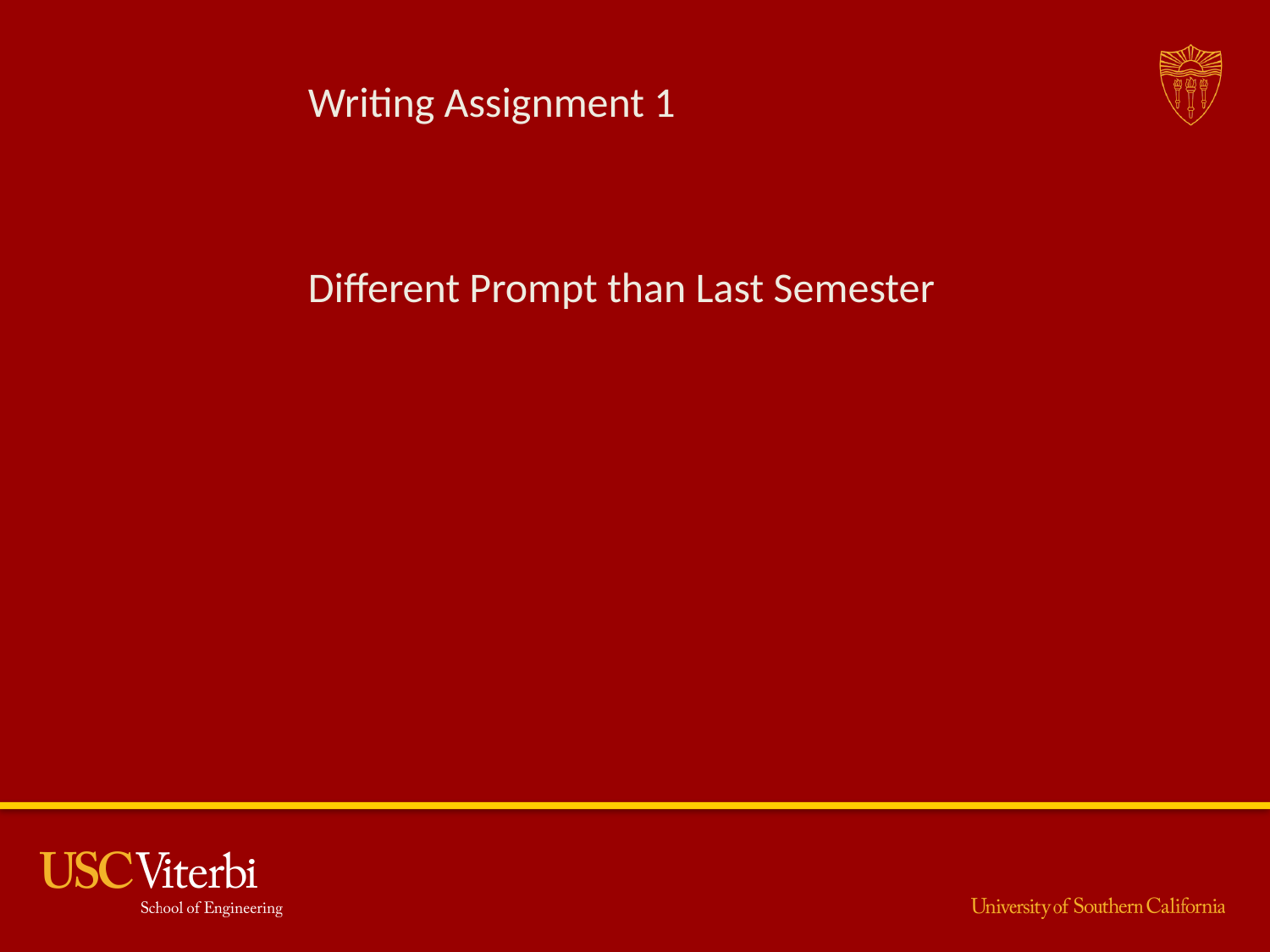

# Writing Assignment 1
Different Prompt than Last Semester